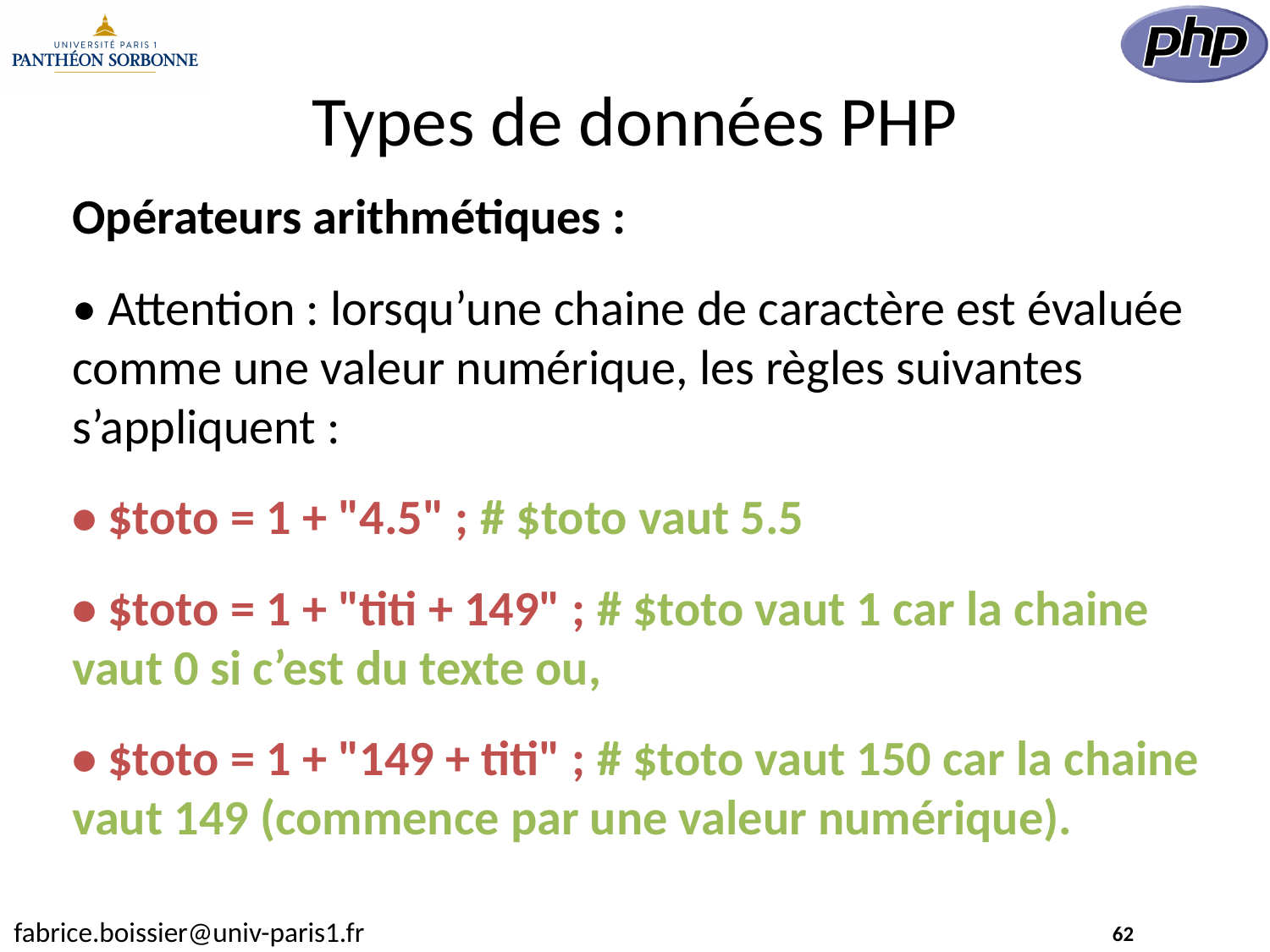

# Types de données PHP
Opérateurs arithmétiques :
• Attention : lorsqu’une chaine de caractère est évaluée comme une valeur numérique, les règles suivantes s’appliquent :
• $toto = 1 + "4.5" ; # $toto vaut 5.5
• $toto = 1 + "titi + 149" ; # $toto vaut 1 car la chaine vaut 0 si c’est du texte ou,
• $toto = 1 + "149 + titi" ; # $toto vaut 150 car la chaine vaut 149 (commence par une valeur numérique).
62